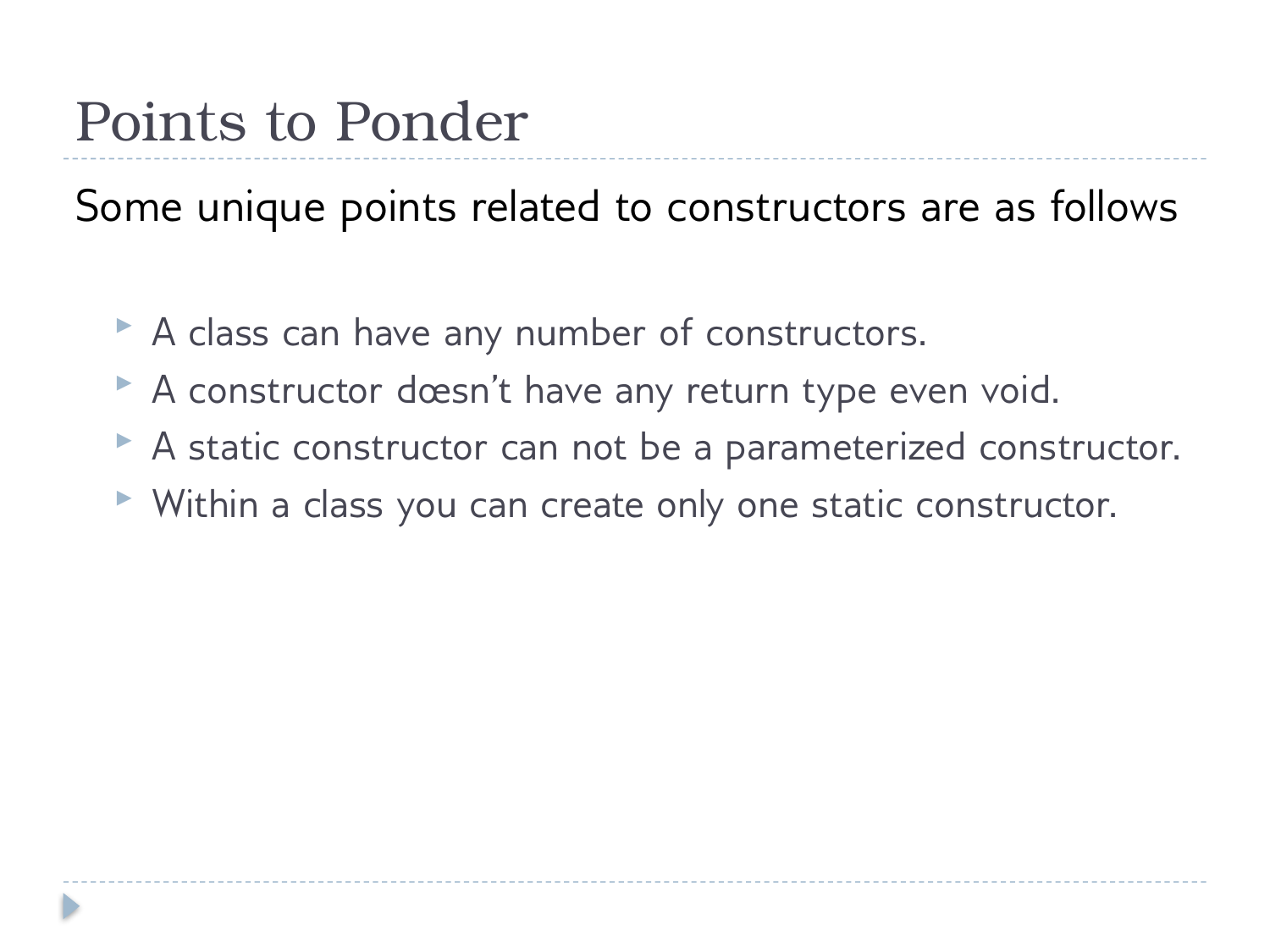

# Points to Ponder
Some unique points related to constructors are as follows

A class can have any number of constructors.
A constructor doesn’t have any return type even void.
A static constructor can not be a parameterized constructor.
Within a class you can create only one static constructor.